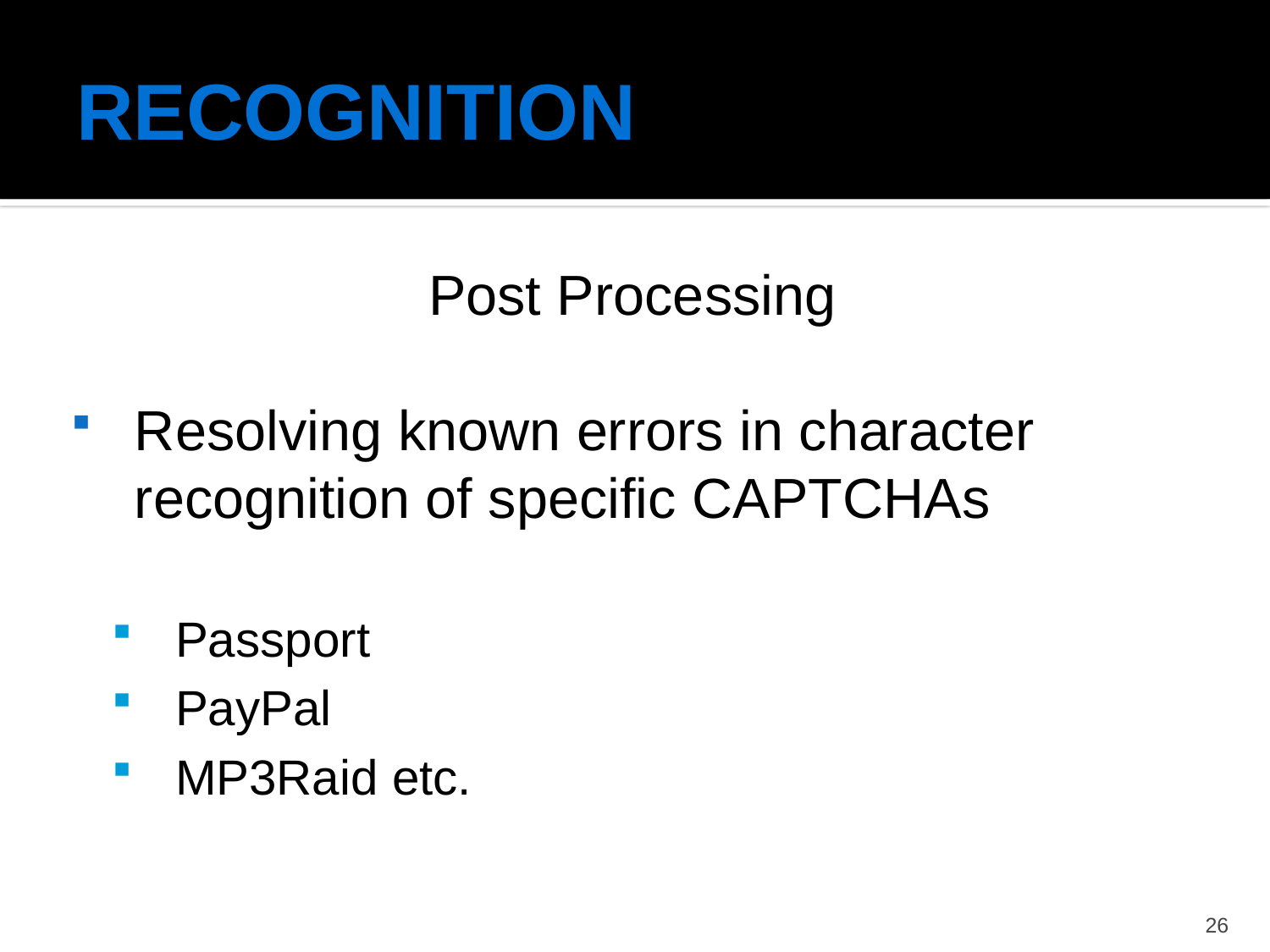

# RECOGNITION
Post Processing

Resolving known errors in character recognition of specific CAPTCHAs

Passport
PayPal
MP3Raid etc.

26